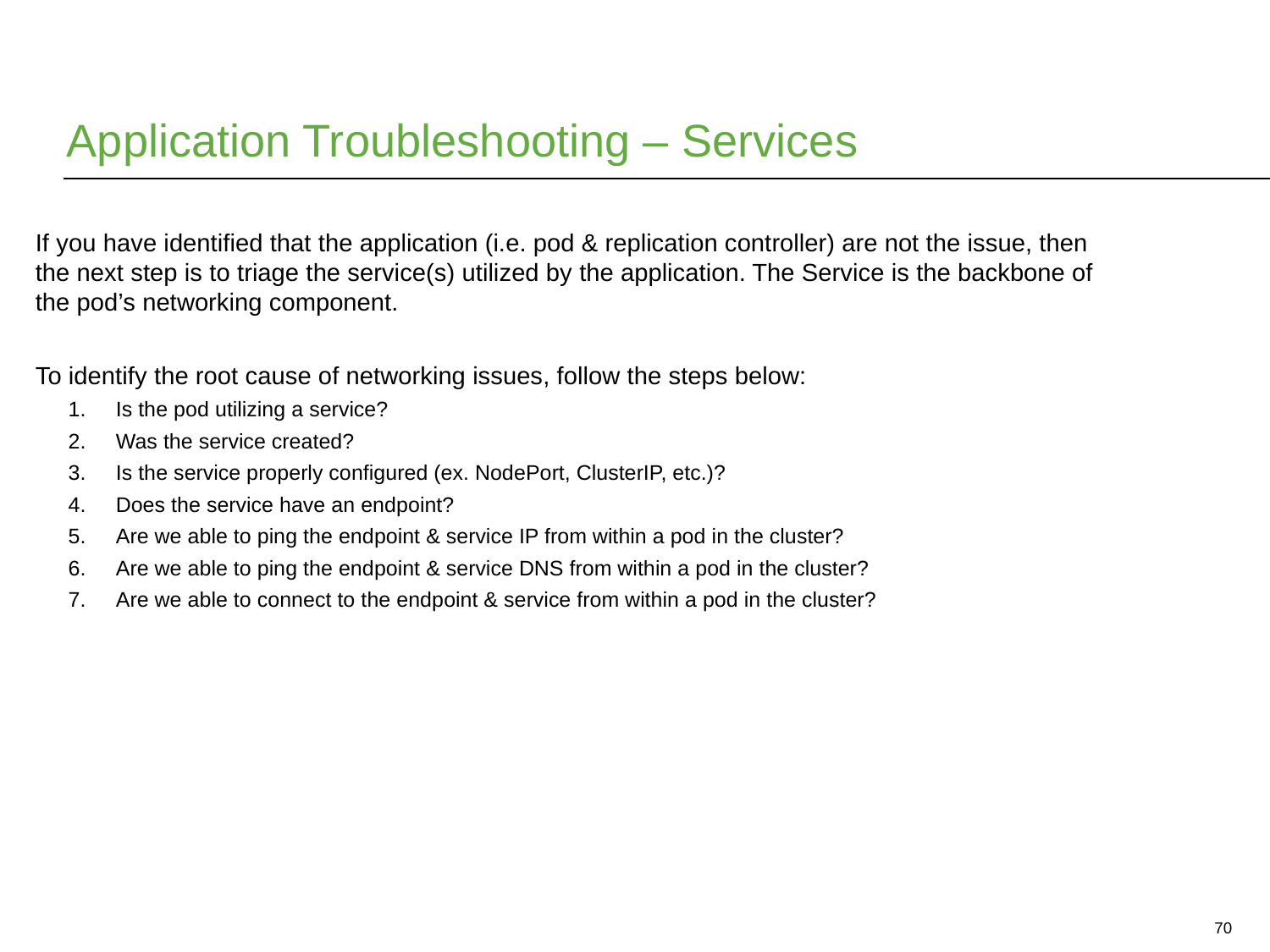

# Application Troubleshooting – Services
If you have identified that the application (i.e. pod & replication controller) are not the issue, then the next step is to triage the service(s) utilized by the application. The Service is the backbone of the pod’s networking component.

To identify the root cause of networking issues, follow the steps below:
Is the pod utilizing a service?
Was the service created?
Is the service properly configured (ex. NodePort, ClusterIP, etc.)?
Does the service have an endpoint?
Are we able to ping the endpoint & service IP from within a pod in the cluster?
Are we able to ping the endpoint & service DNS from within a pod in the cluster?
Are we able to connect to the endpoint & service from within a pod in the cluster?

70